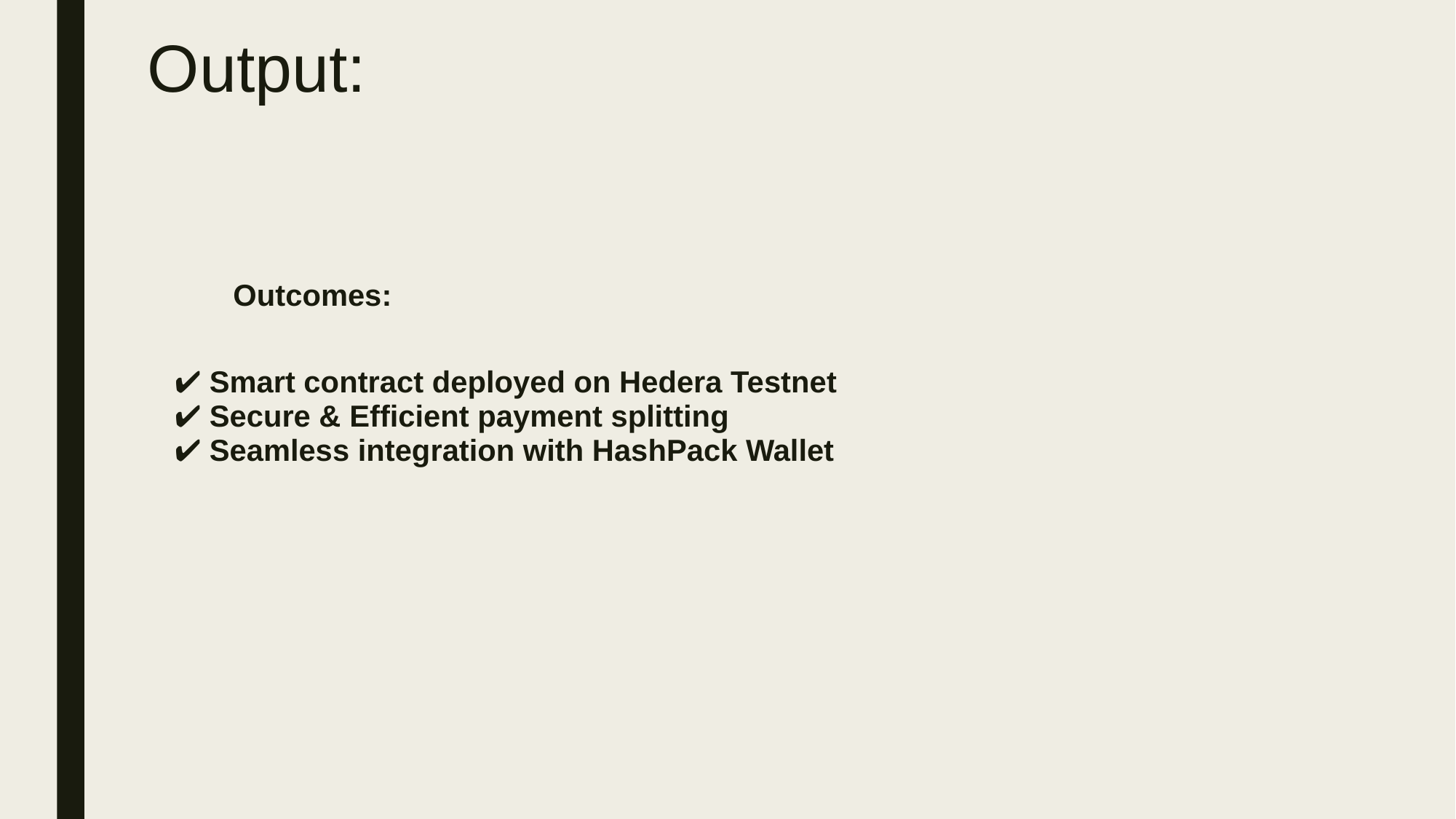

# Output:
       Outcomes:
✔ Smart contract deployed on Hedera Testnet
✔ Secure & Efficient payment splitting
✔ Seamless integration with HashPack Wallet